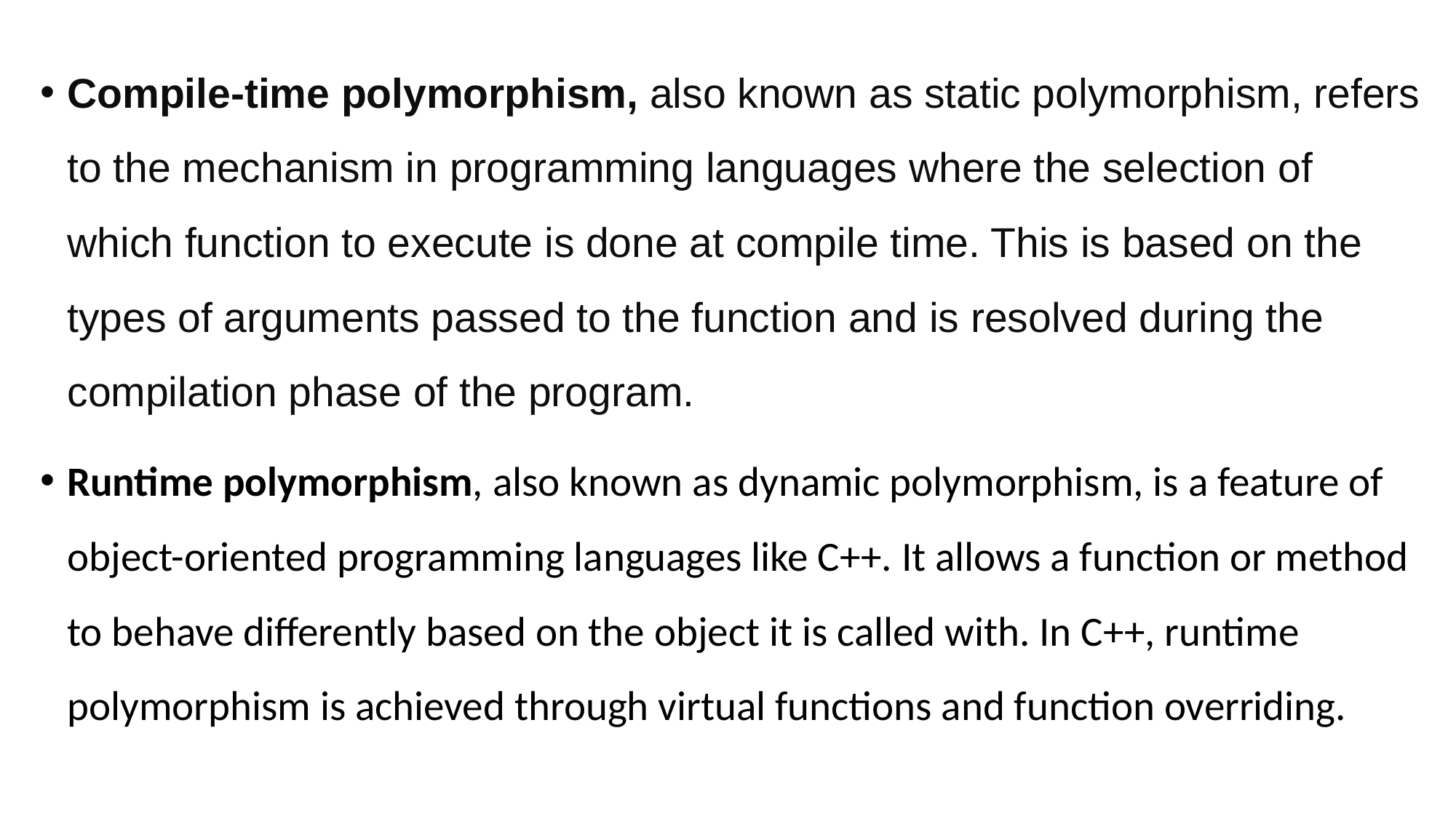

Compile-time polymorphism, also known as static polymorphism, refers to the mechanism in programming languages where the selection of which function to execute is done at compile time. This is based on the types of arguments passed to the function and is resolved during the compilation phase of the program.
Runtime polymorphism, also known as dynamic polymorphism, is a feature of object-oriented programming languages like C++. It allows a function or method to behave differently based on the object it is called with. In C++, runtime polymorphism is achieved through virtual functions and function overriding.